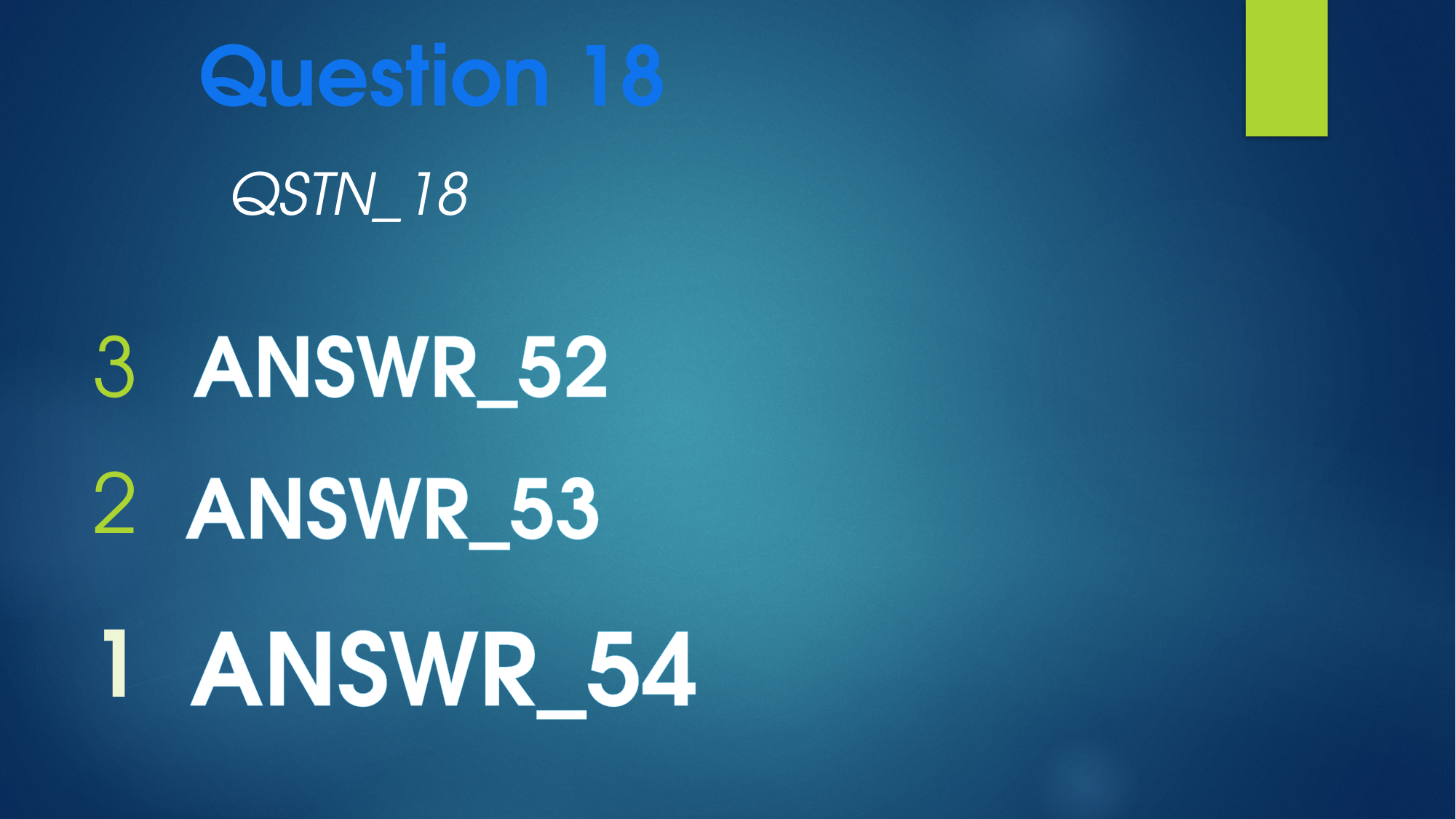

Question 18
QSTN_18
3
ANSWR_52
2
ANSWR_53
ANSWR_54
1